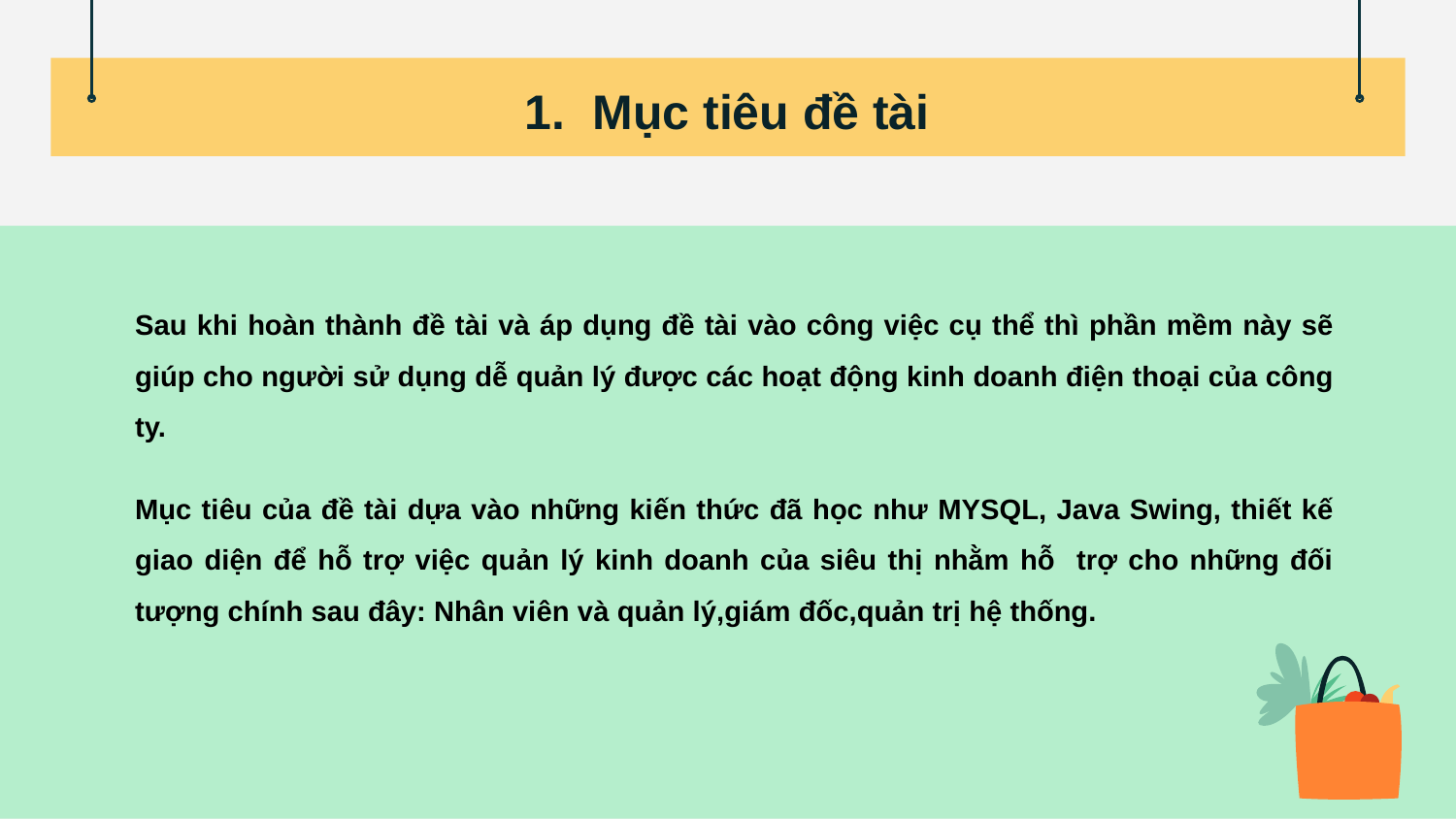

# 1.  Mục tiêu đề tài
Sau khi hoàn thành đề tài và áp dụng đề tài vào công việc cụ thể thì phần mềm này sẽ giúp cho người sử dụng dễ quản lý được các hoạt động kinh doanh điện thoại của công ty.

Mục tiêu của đề tài dựa vào những kiến thức đã học như MYSQL, Java Swing, thiết kế giao diện để hỗ trợ việc quản lý kinh doanh của siêu thị nhằm hỗ  trợ cho những đối tượng chính sau đây: Nhân viên và quản lý,giám đốc,quản trị hệ thống.